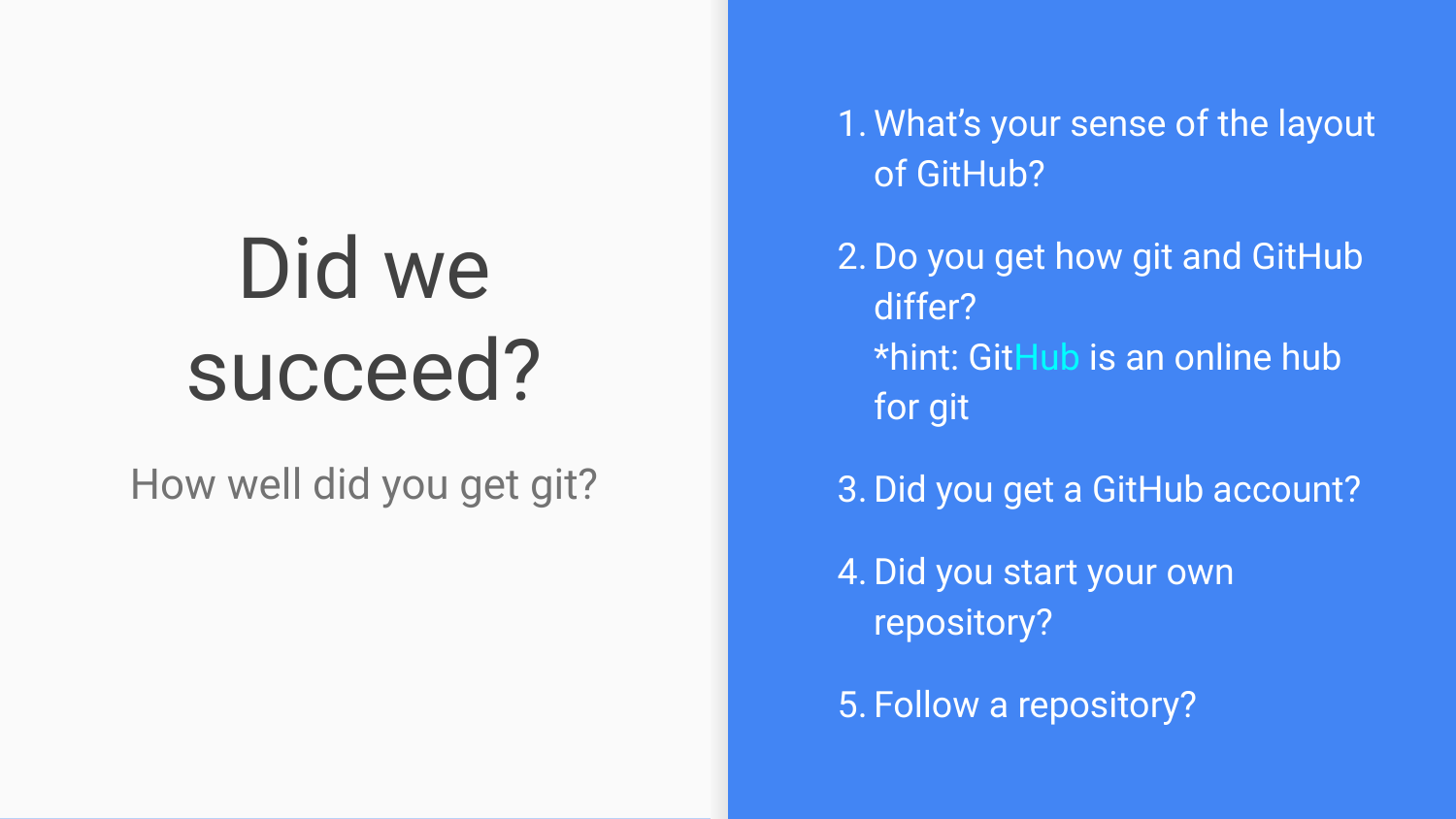

What’s your sense of the layout of GitHub?
Do you get how git and GitHub differ?                                     *hint: GitHub is an online hub for git
Did you get a GitHub account?
Did you start your own repository?
Follow a repository?
# Did we succeed?
How well did you get git?